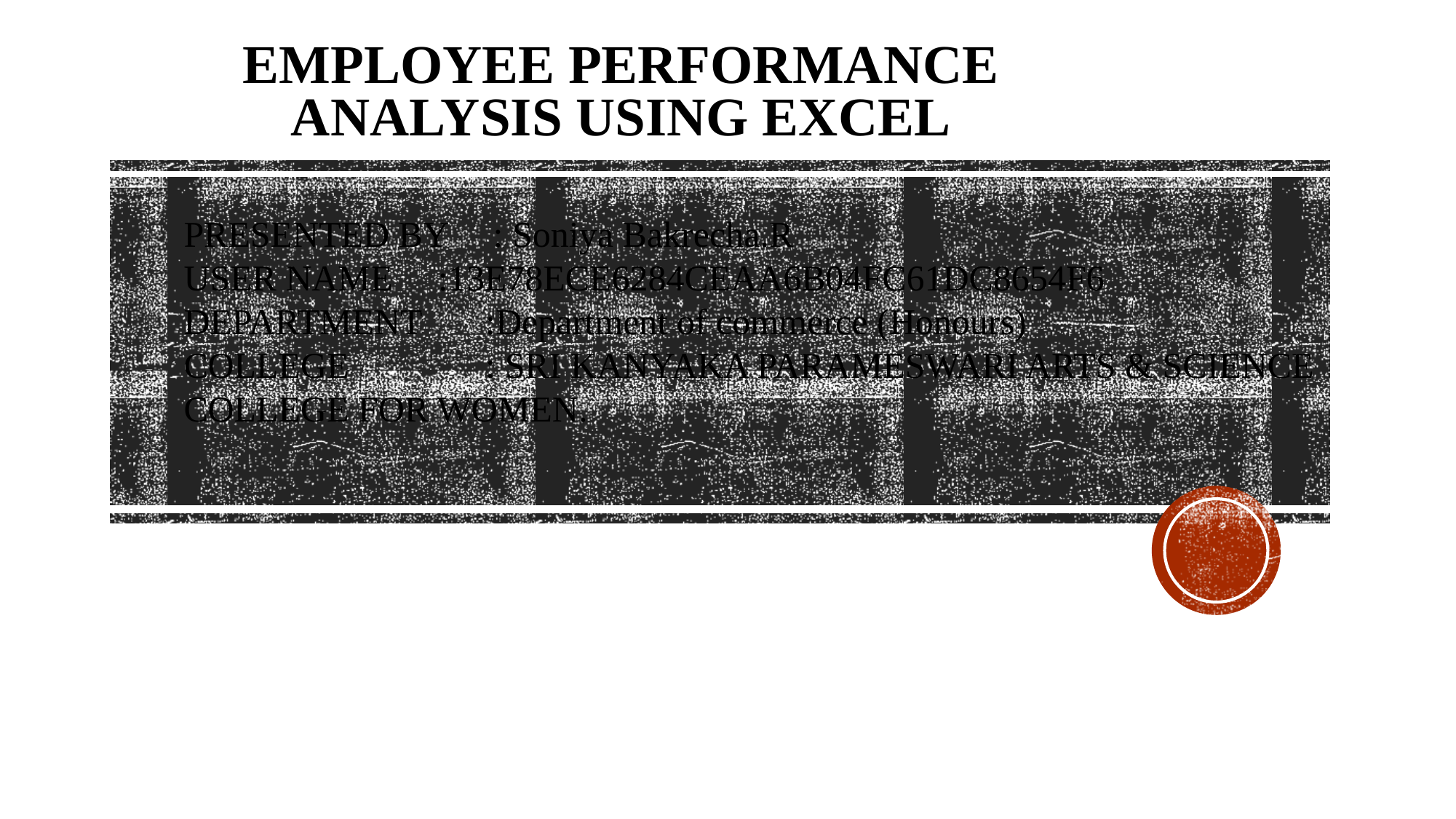

# Employee Performance Analysis Using Excel
PRESENTED BY     : Soniya Bakrecha.R
USER NAME     :13E78ECE6284CEAA6B04FC61DC8654F6
DEPARTMENT       :Department of commerce (Honours)
COLLEGE               : SRI KANYAKA PARAMESWARI ARTS & SCIENCE COLLEGE FOR WOMEN.